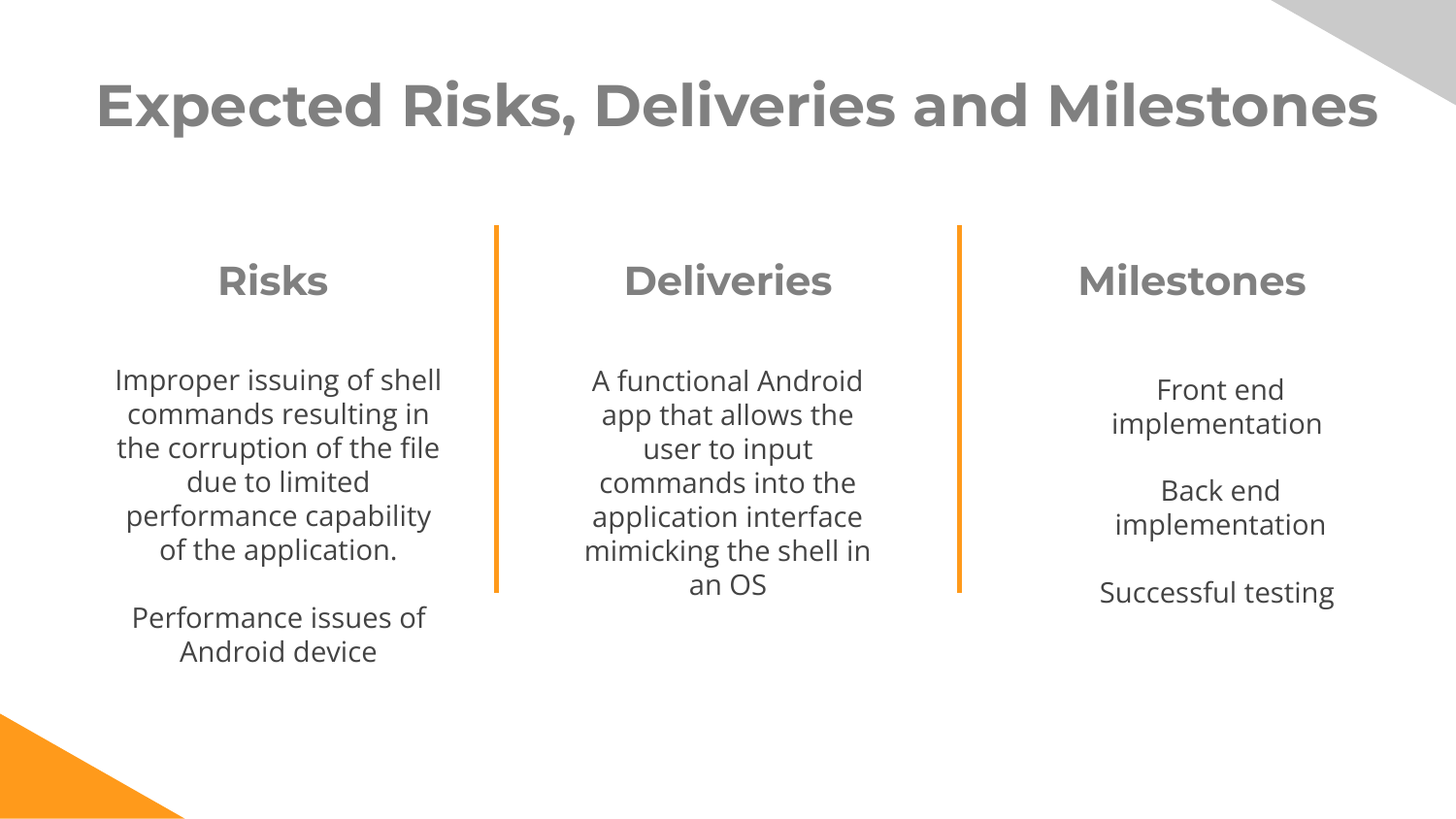

# Expected Risks, Deliveries and Milestones
Risks
Milestones
Deliveries
Improper issuing of shell commands resulting in the corruption of the file due to limited performance capability of the application.

Performance issues of Android device
A functional Android app that allows the user to input commands into the application interface mimicking the shell in an OS
Front end implementation

Back end implementation

Successful testing